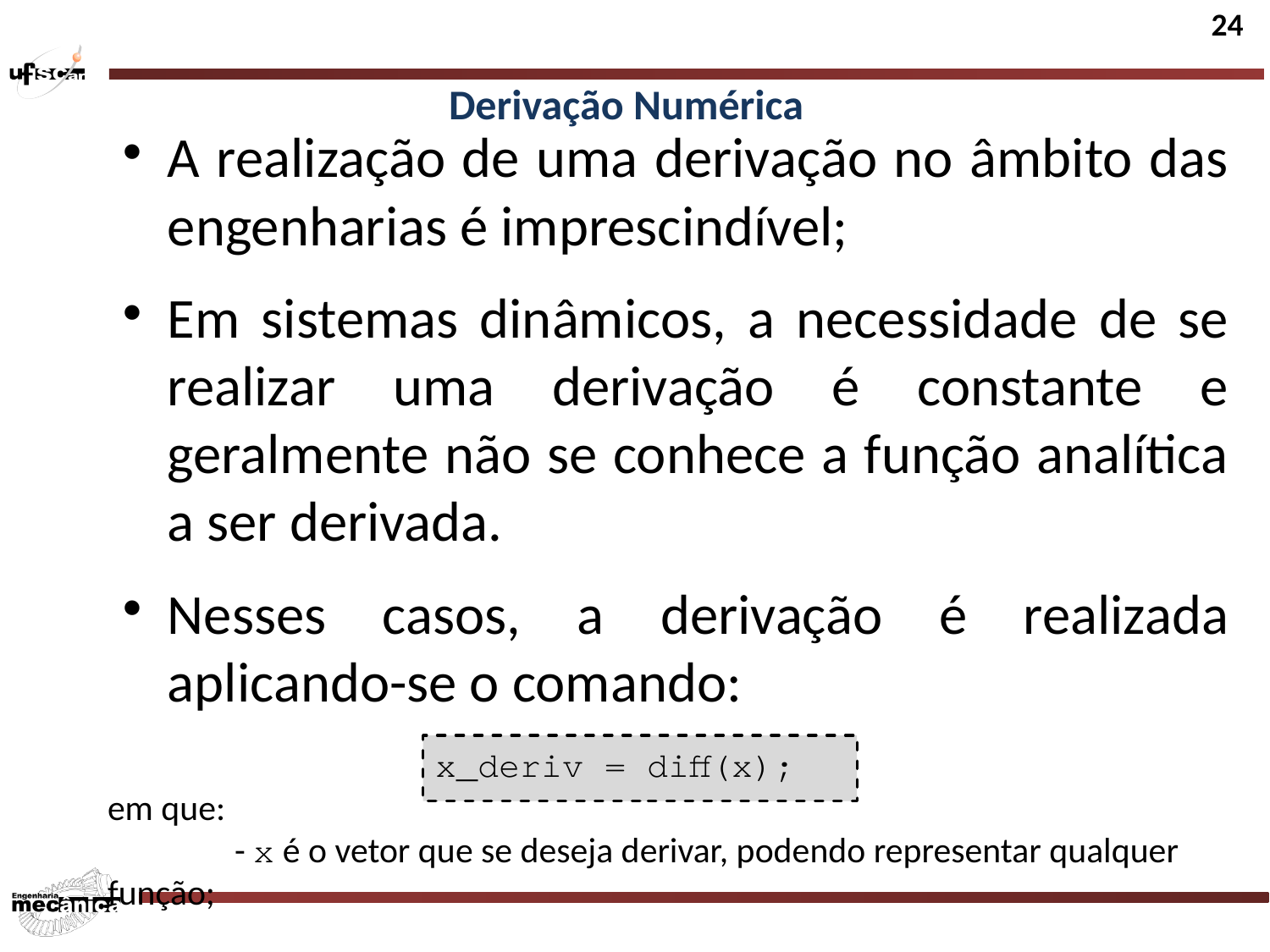

Derivação Numérica
A realização de uma derivação no âmbito das engenharias é imprescindível;
Em sistemas dinâmicos, a necessidade de se realizar uma derivação é constante e geralmente não se conhece a função analítica a ser derivada.
Nesses casos, a derivação é realizada aplicando-se o comando:
x_deriv = diff(x);
em que:
	- x é o vetor que se deseja derivar, podendo representar qualquer função;